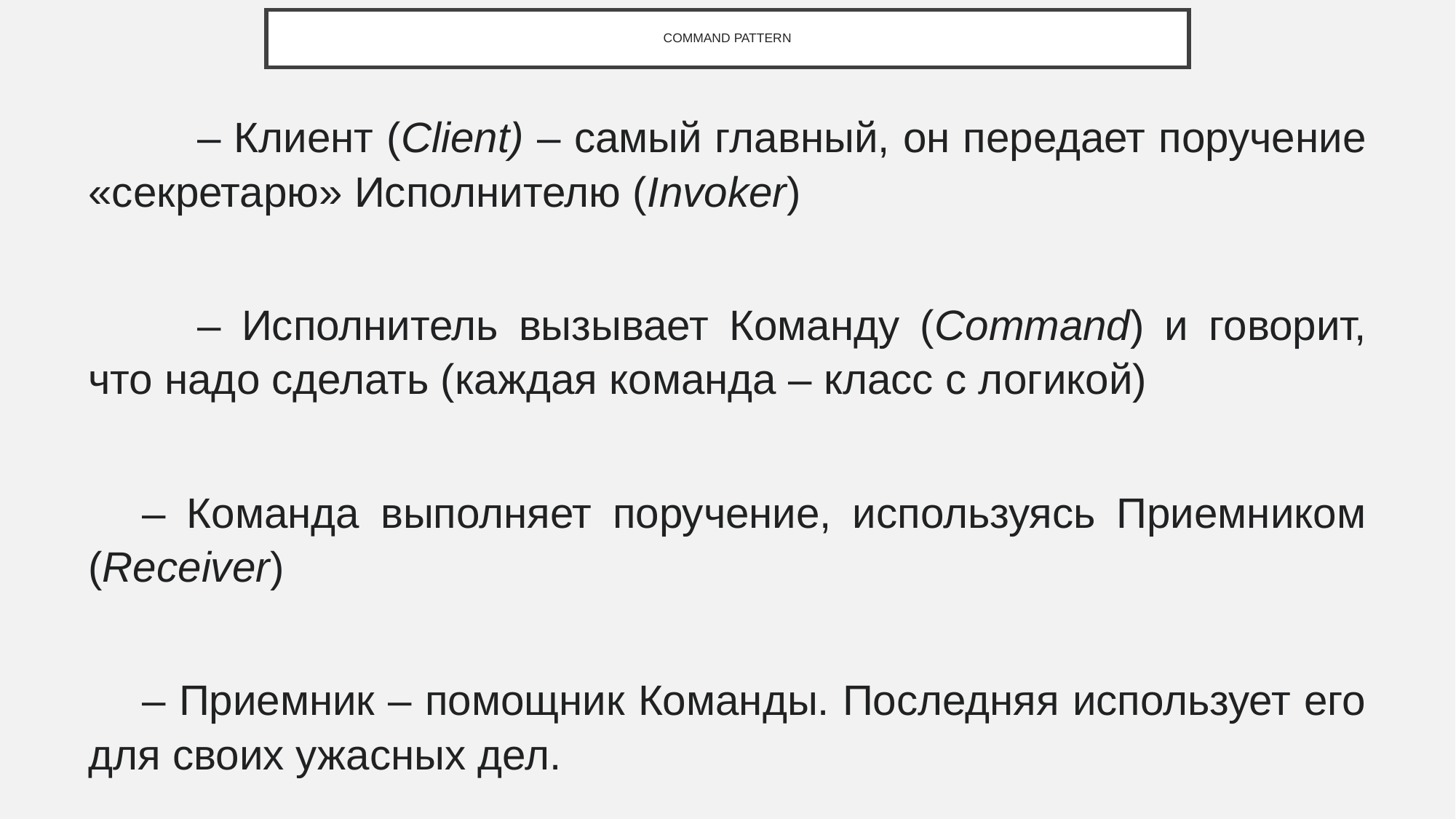

# COMMAND PATTERN
	– Клиент (Client) – самый главный, он передает поручение «секретарю» Исполнителю (Invoker)

	– Исполнитель вызывает Команду (Command) и говорит, что надо сделать (каждая команда – класс с логикой)

– Команда выполняет поручение, используясь Приемником (Receiver)

– Приемник – помощник Команды. Последняя использует его для своих ужасных дел.